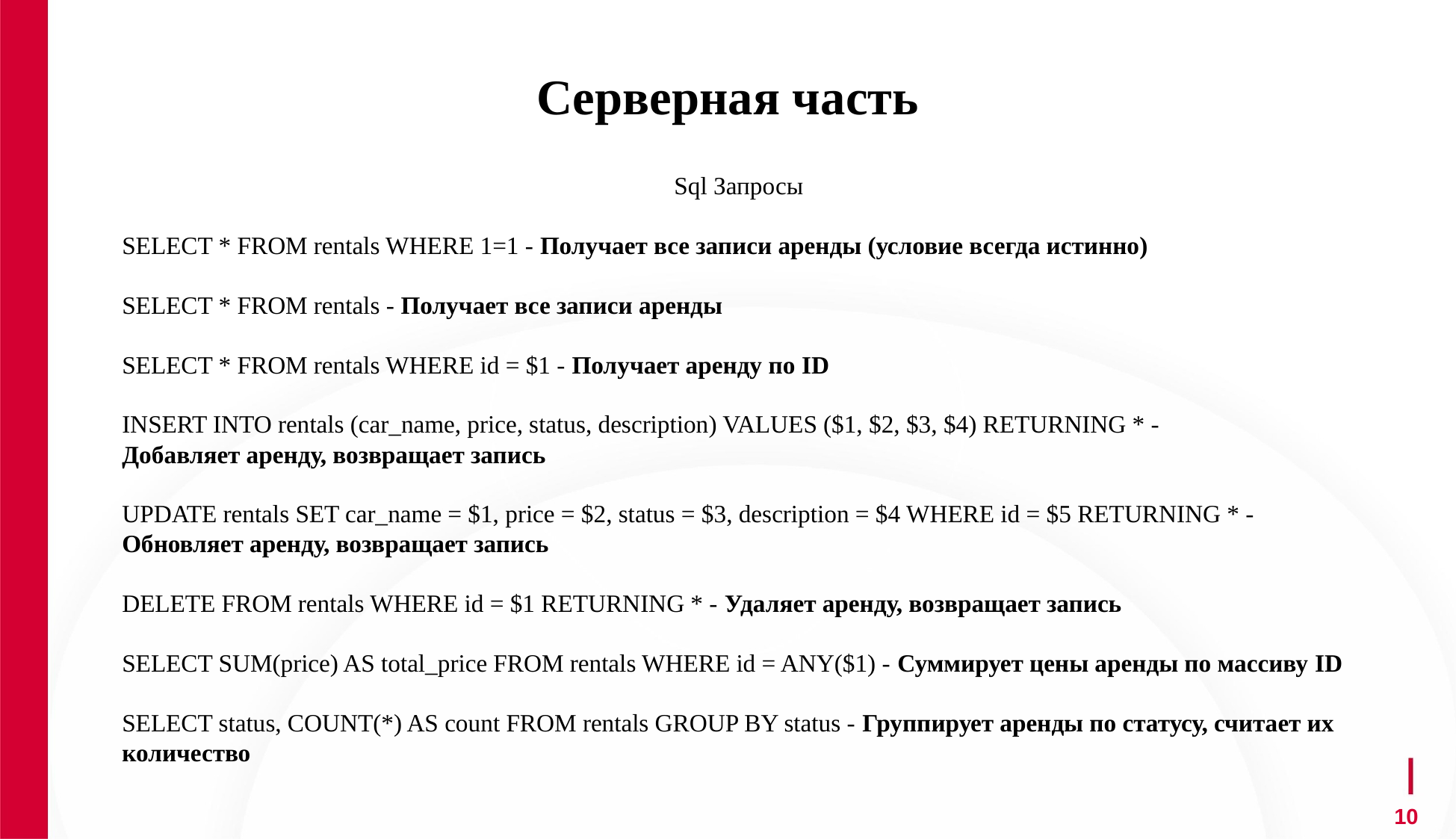

Серверная часть
Sql Запросы

SELECT * FROM rentals WHERE 1=1 - Получает все записи аренды (условие всегда истинно)

SELECT * FROM rentals - Получает все записи аренды

SELECT * FROM rentals WHERE id = $1 - Получает аренду по ID

INSERT INTO rentals (car_name, price, status, description) VALUES ($1, $2, $3, $4) RETURNING * -
Добавляет аренду, возвращает запись

UPDATE rentals SET car_name = $1, price = $2, status = $3, description = $4 WHERE id = $5 RETURNING * - Обновляет аренду, возвращает запись

DELETE FROM rentals WHERE id = $1 RETURNING * - Удаляет аренду, возвращает запись

SELECT SUM(price) AS total_price FROM rentals WHERE id = ANY($1) - Суммирует цены аренды по массиву ID

SELECT status, COUNT(*) AS count FROM rentals GROUP BY status - Группирует аренды по статусу, считает их количество
10